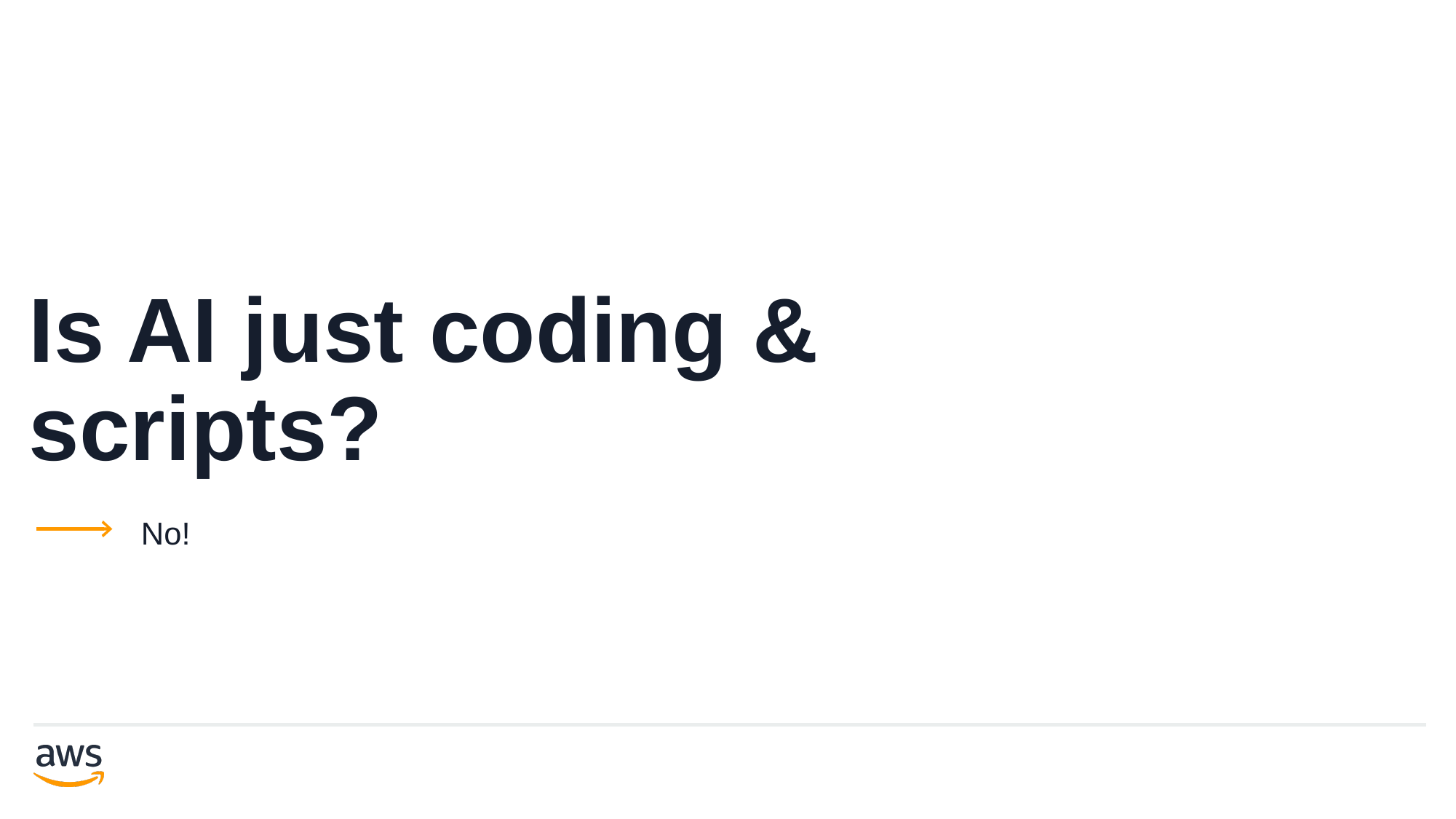

# Is AI just coding & scripts?
No!

© 2022, Accrete.ai. All rights reserved.
42